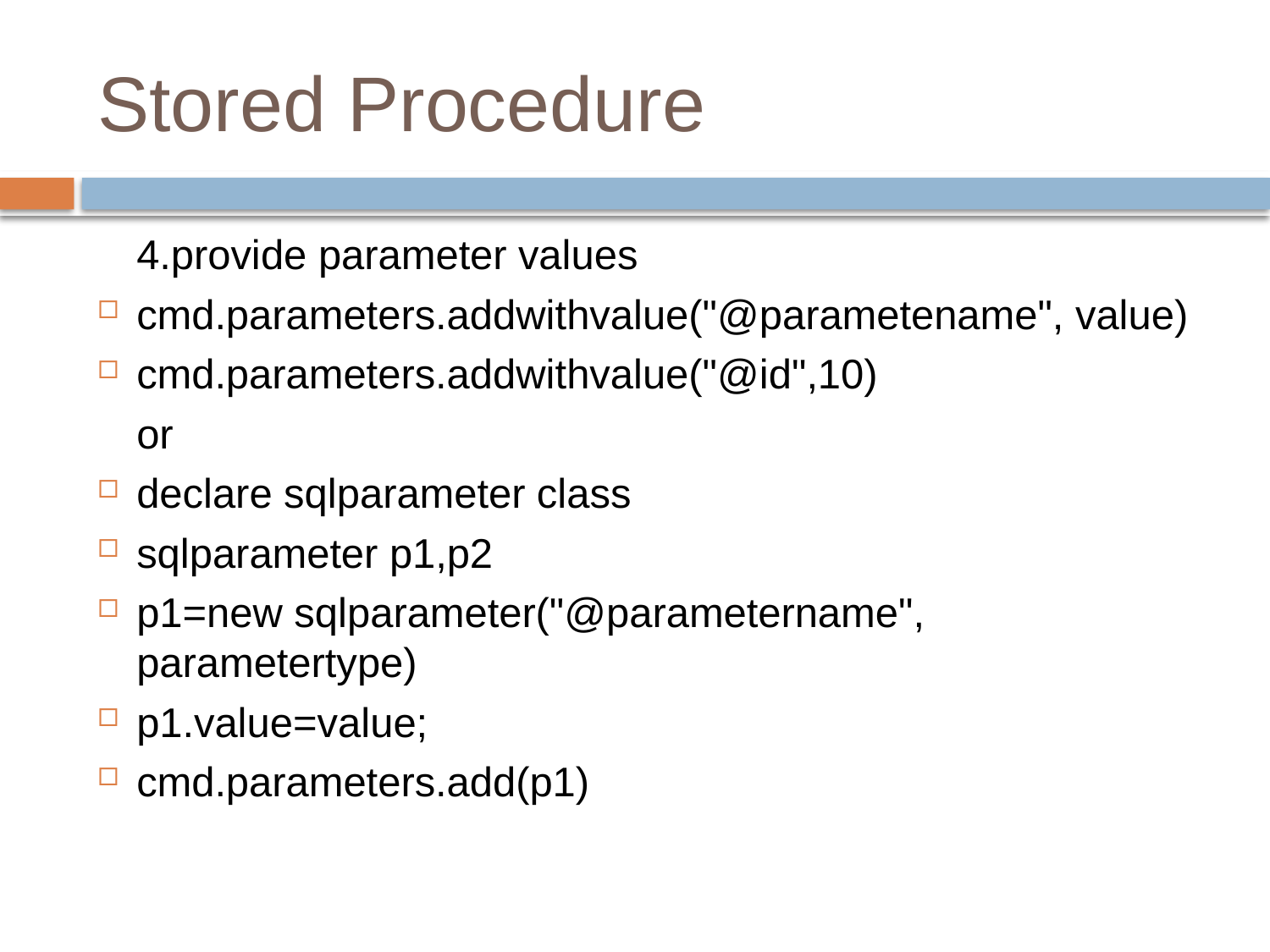

# Stored Procedure
	4.provide parameter values
cmd.parameters.addwithvalue("@parametename", value)
cmd.parameters.addwithvalue("@id",10)
			or
declare sqlparameter class
sqlparameter p1,p2
p1=new sqlparameter("@parametername", parametertype)
p1.value=value;
cmd.parameters.add(p1)